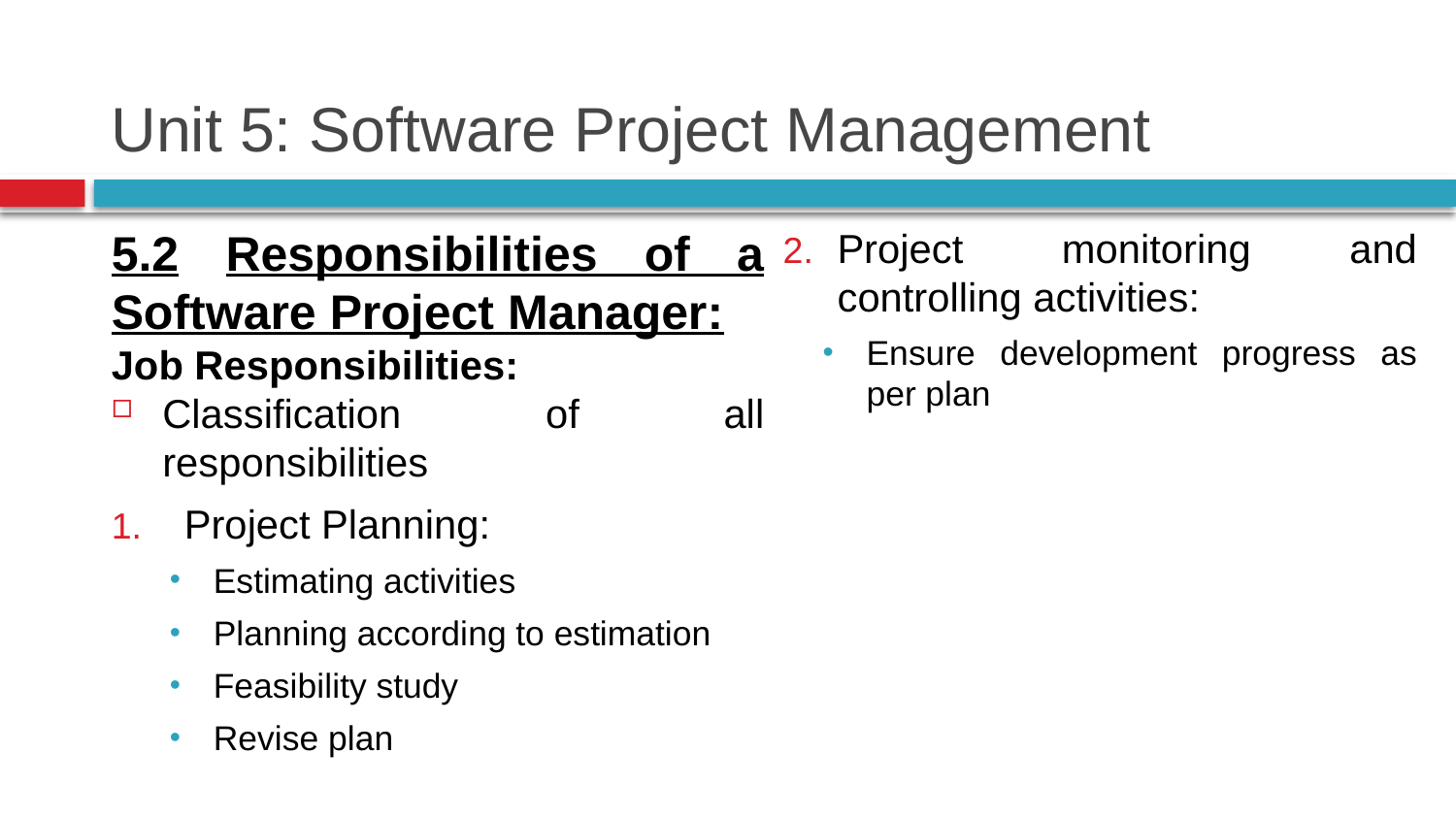

# Unit 5: Software Project Management
5.2 Responsibilities of a Software Project Manager:
Job Responsibilities:
Classification of all responsibilities
Project Planning:
Estimating activities
Planning according to estimation
Feasibility study
Revise plan
Project monitoring and controlling activities:
Ensure development progress as per plan